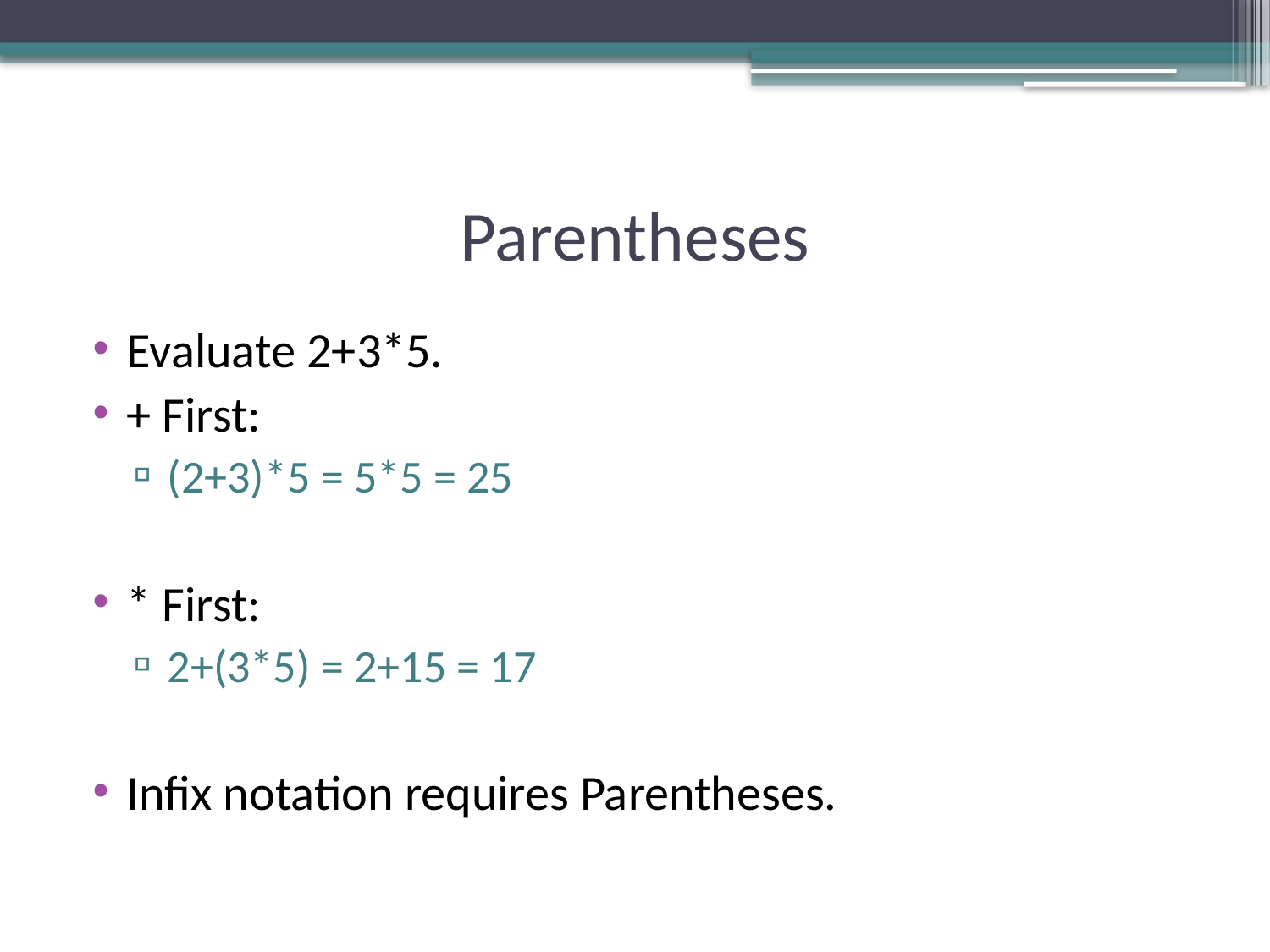

# Parentheses
Evaluate 2+3*5.
+ First:
(2+3)*5 = 5*5 = 25

* First:
2+(3*5) = 2+15 = 17

Infix notation requires Parentheses.